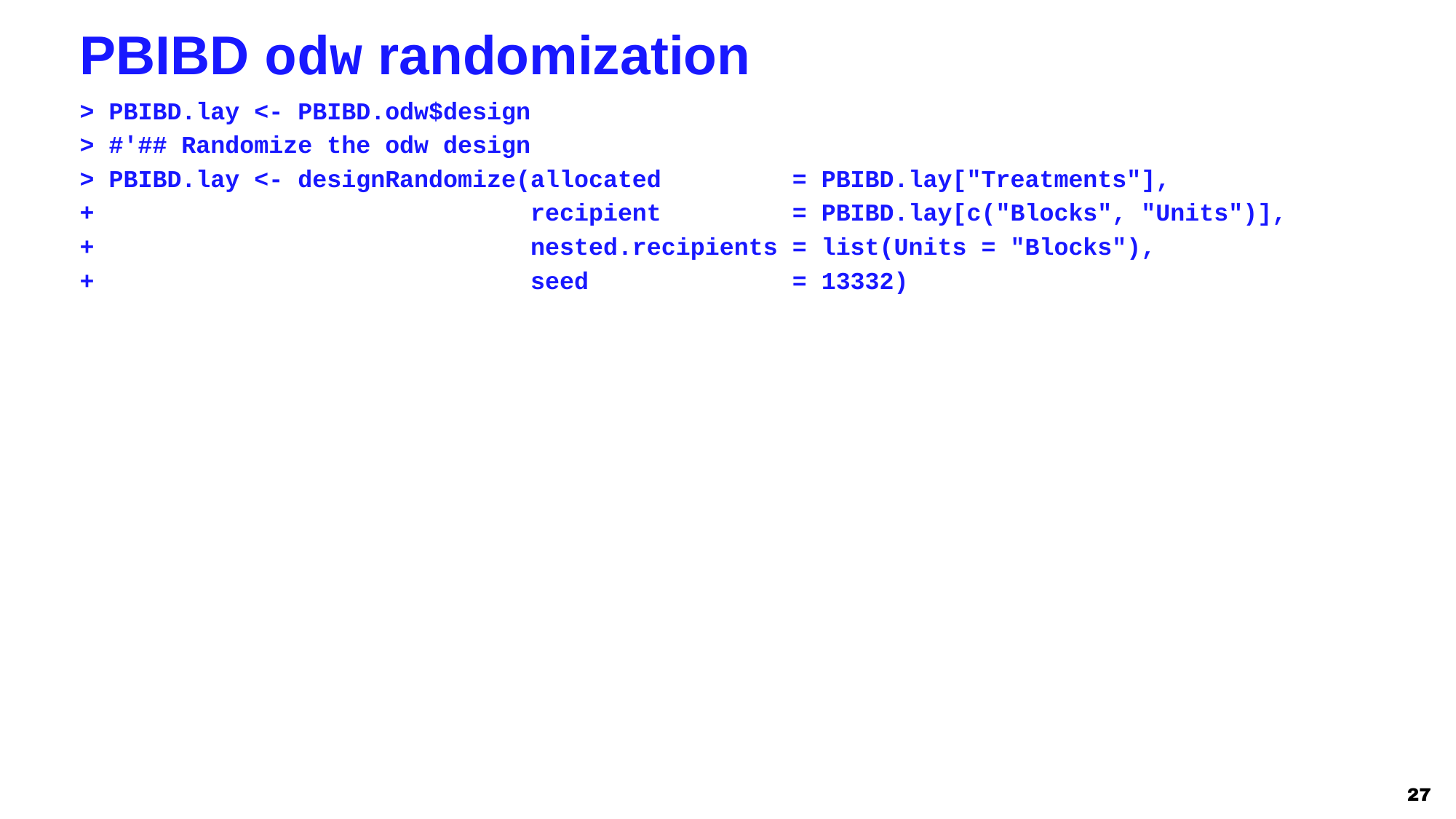

# PBIBD odw randomization
> PBIBD.lay <- PBIBD.odw$design
> #'## Randomize the odw design
> PBIBD.lay <- designRandomize(allocated         = PBIBD.lay["Treatments"],
+                              recipient         = PBIBD.lay[c("Blocks", "Units")],
+                              nested.recipients = list(Units = "Blocks"),
+                              seed              = 13332)
27